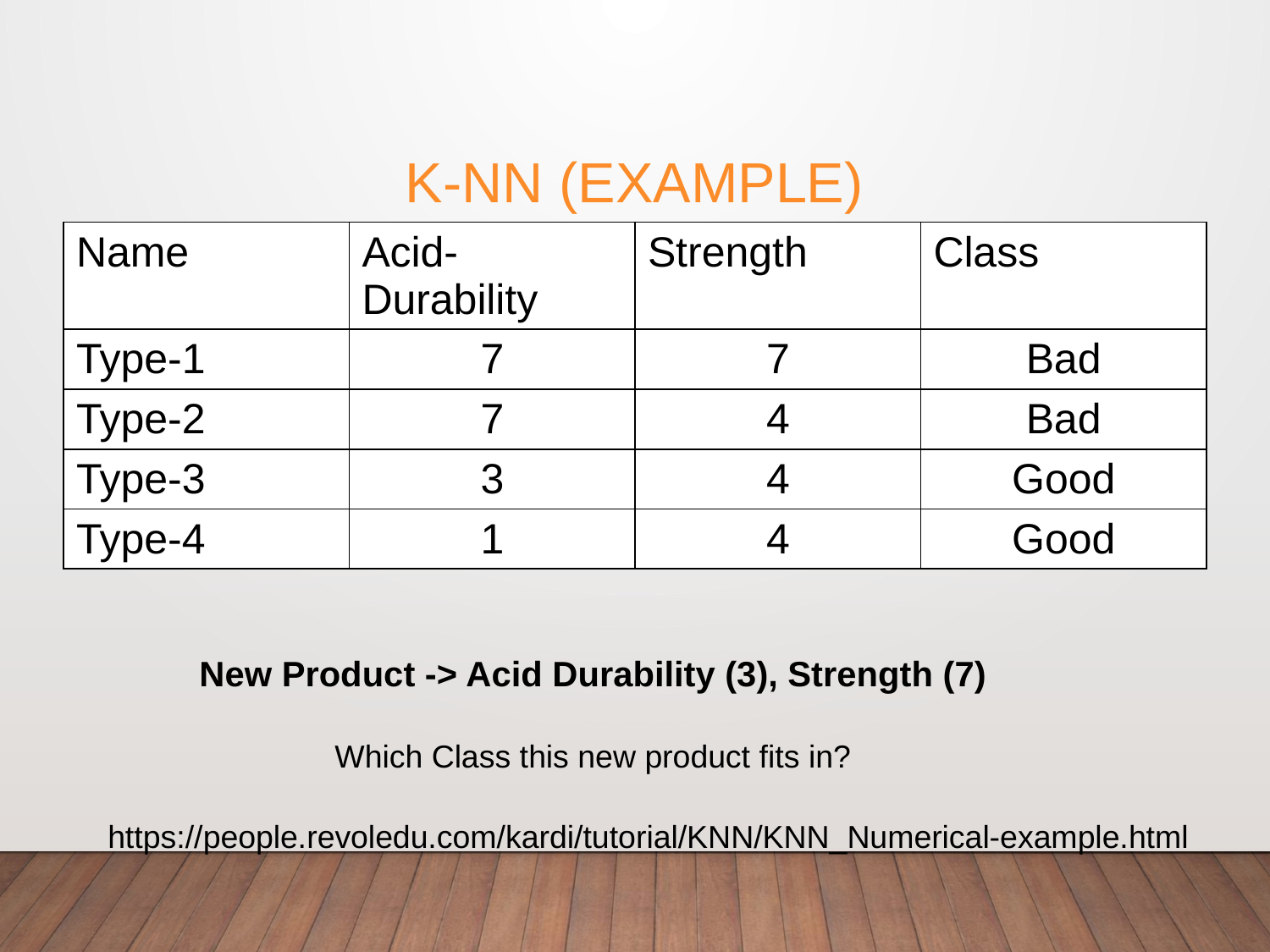

# K-NN (Example)
| Name | Acid-Durability | Strength | Class |
| --- | --- | --- | --- |
| Type-1 | 7 | 7 | Bad |
| Type-2 | 7 | 4 | Bad |
| Type-3 | 3 | 4 | Good |
| Type-4 | 1 | 4 | Good |
New Product -> Acid Durability (3), Strength (7)
Which Class this new product fits in?
https://people.revoledu.com/kardi/tutorial/KNN/KNN_Numerical-example.html